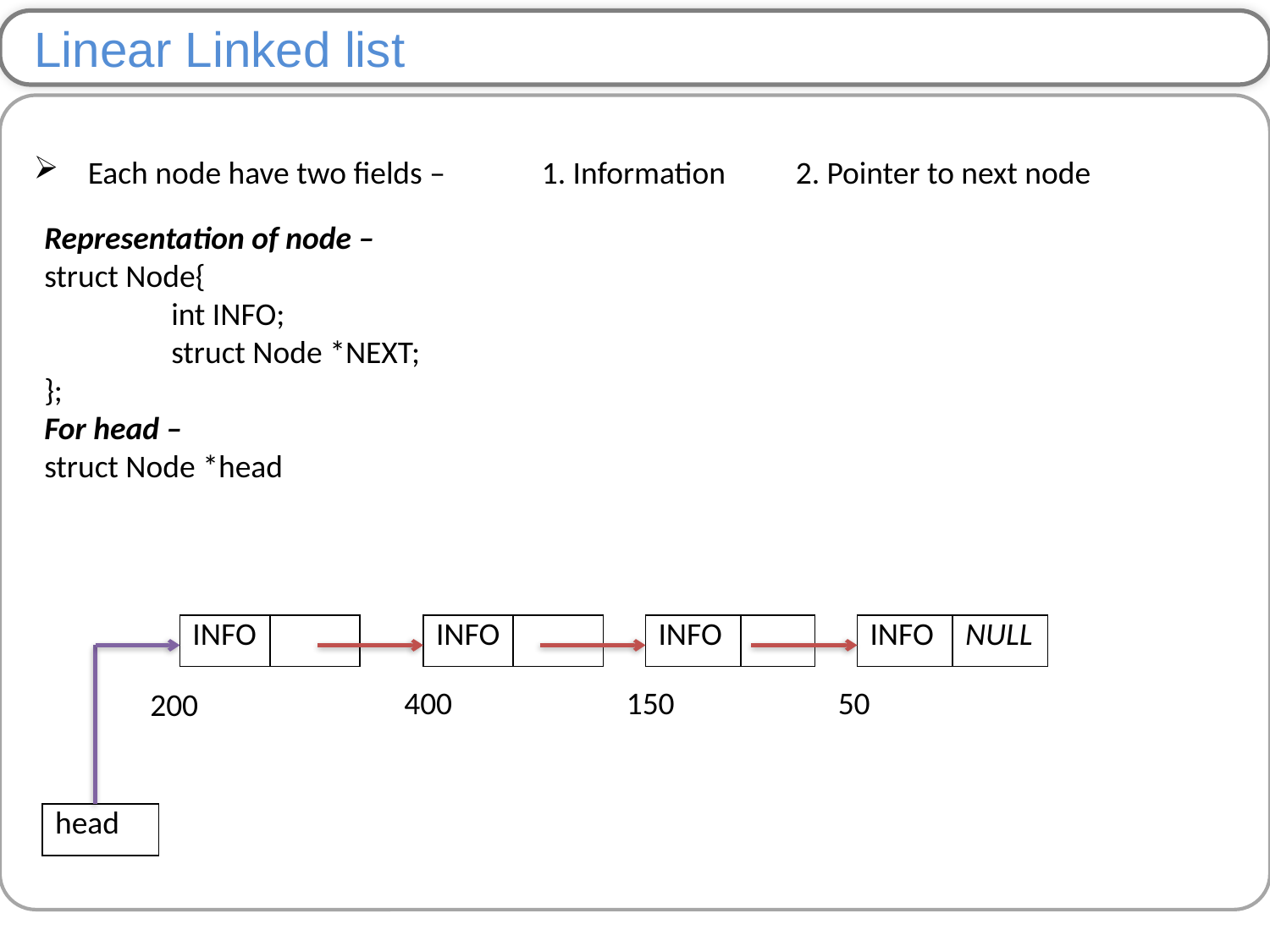

Linear Linked list

    Each node have two fields – 	1. Information	2. Pointer to next node

Representation of node –
struct Node{
	int INFO;
	struct Node *NEXT;
};
For head –
struct Node *head
| INFO |  |
| --- | --- |
| INFO |  |
| --- | --- |
| INFO |  |
| --- | --- |
| INFO | NULL |
| --- | --- |
400
150
50
200
| head |
| --- |